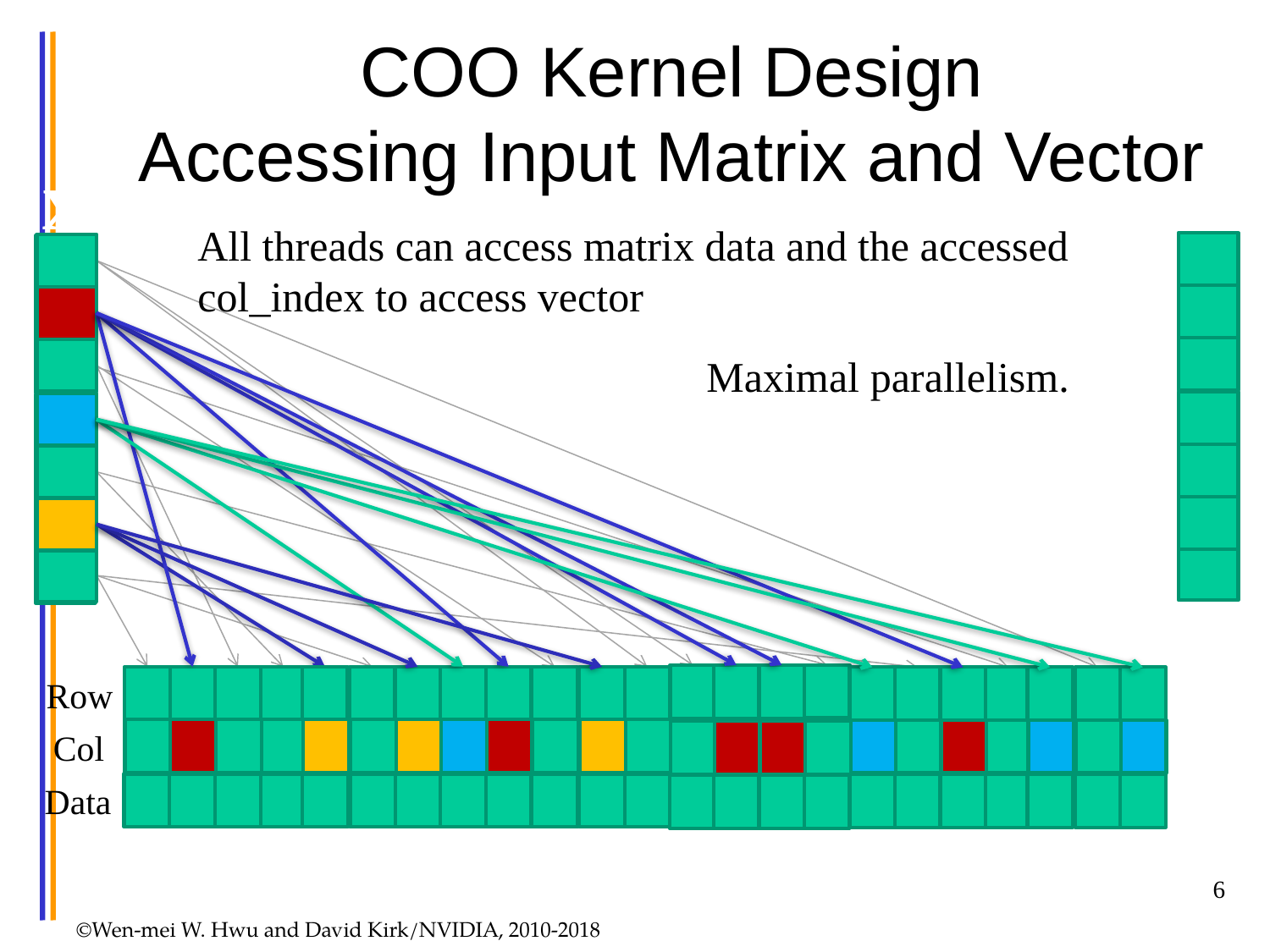

# COO Kernel Design Accessing Input Matrix and Vector
x
v
Ax = v
All threads can access matrix data and the accessed col_index to access vector
Maximal parallelism..

Row

Col

Data

A
COO Storage Format
6
©Wen-mei W. Hwu and David Kirk/NVIDIA, 2010-2018